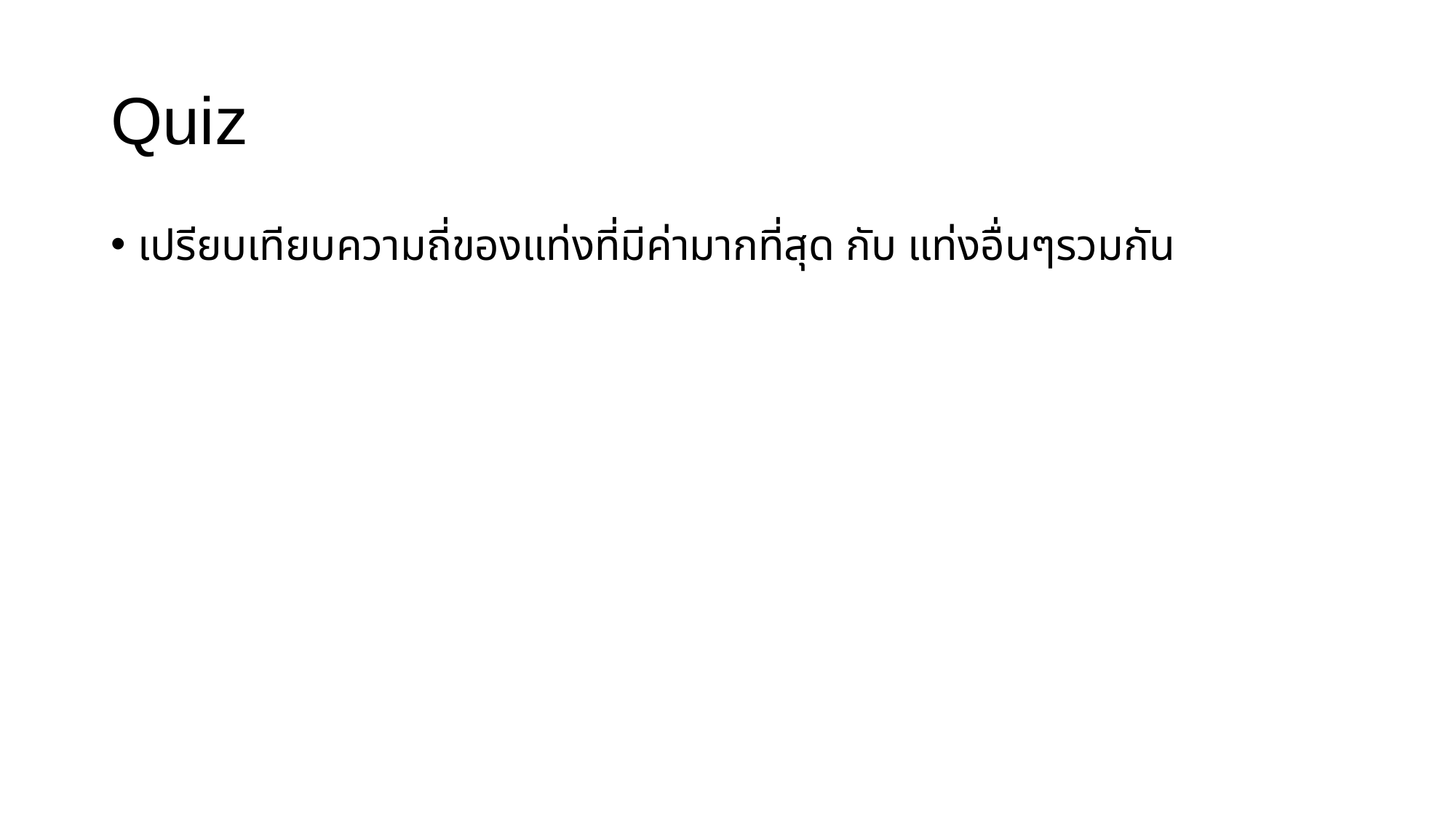

# Quiz
เปรียบเทียบความถี่ของแท่งที่มีค่ามากที่สุด กับ แท่งอื่นๆรวมกัน